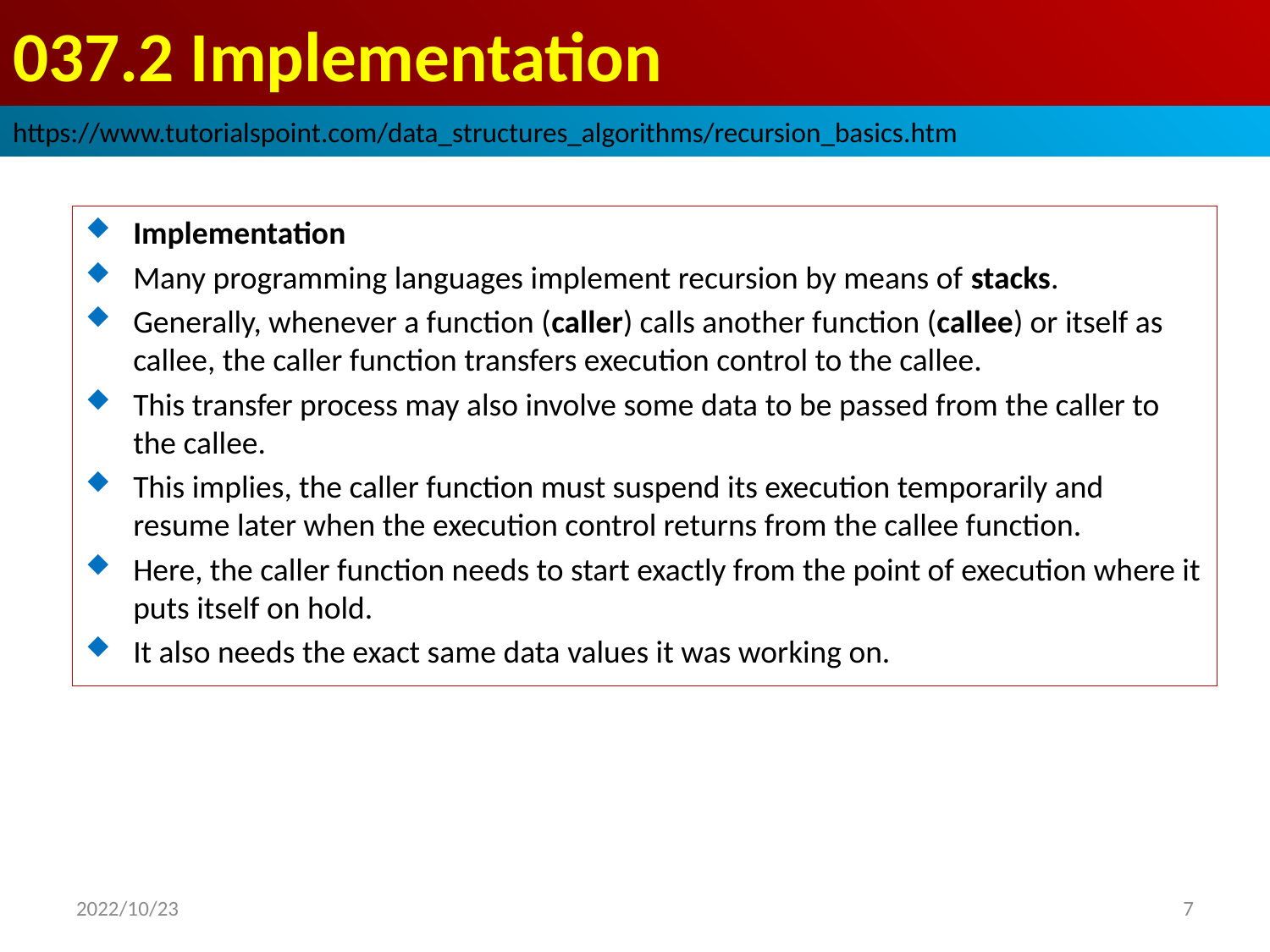

# 037.2 Implementation
https://www.tutorialspoint.com/data_structures_algorithms/recursion_basics.htm
Implementation
Many programming languages implement recursion by means of stacks.
Generally, whenever a function (caller) calls another function (callee) or itself as callee, the caller function transfers execution control to the callee.
This transfer process may also involve some data to be passed from the caller to the callee.
This implies, the caller function must suspend its execution temporarily and resume later when the execution control returns from the callee function.
Here, the caller function needs to start exactly from the point of execution where it puts itself on hold.
It also needs the exact same data values it was working on.
2022/10/23
7